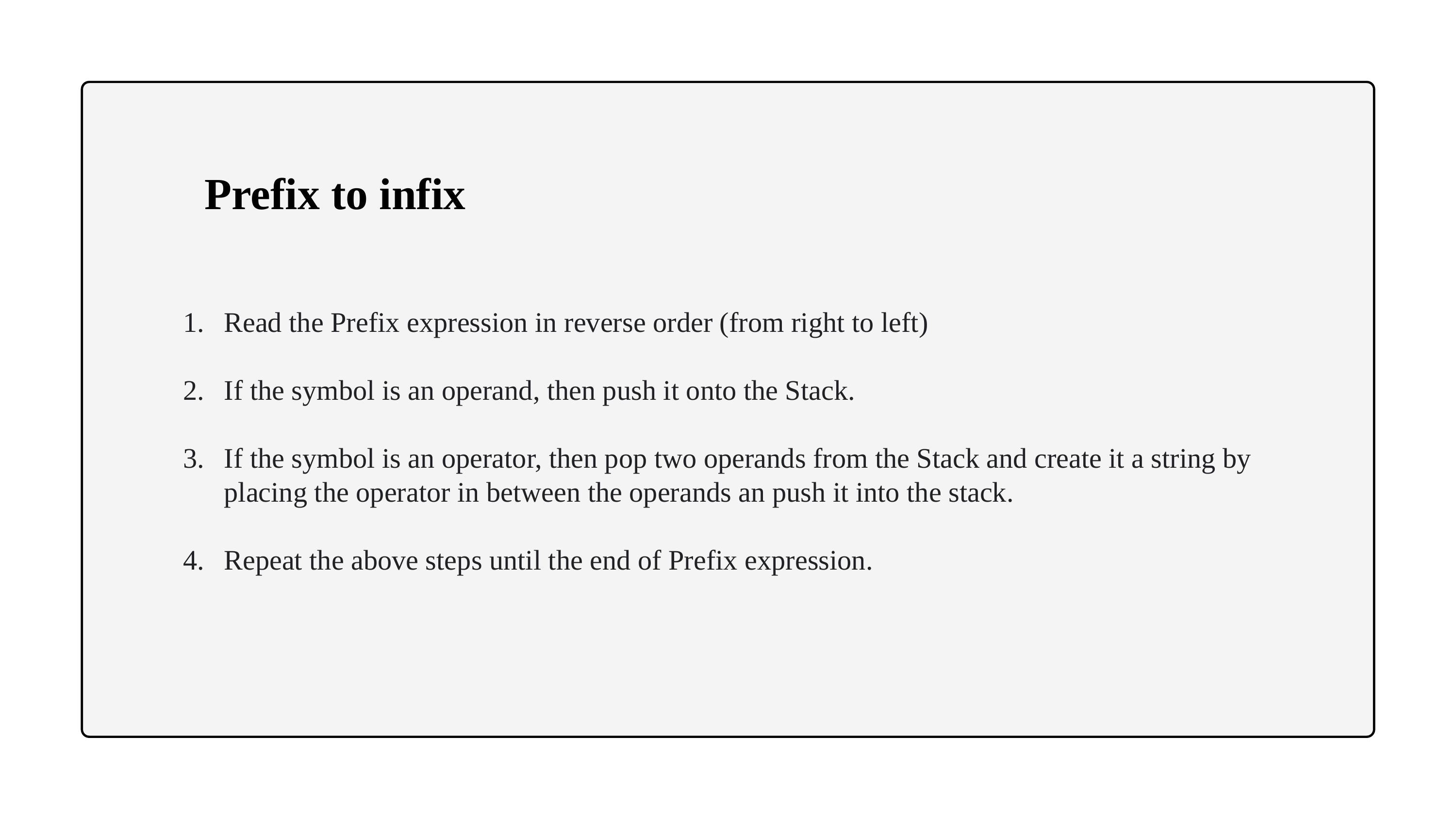

Prefix to infix
Read the Prefix expression in reverse order (from right to left)

If the symbol is an operand, then push it onto the Stack.

If the symbol is an operator, then pop two operands from the Stack and create it a string by placing the operator in between the operands an push it into the stack.

Repeat the above steps until the end of Prefix expression.